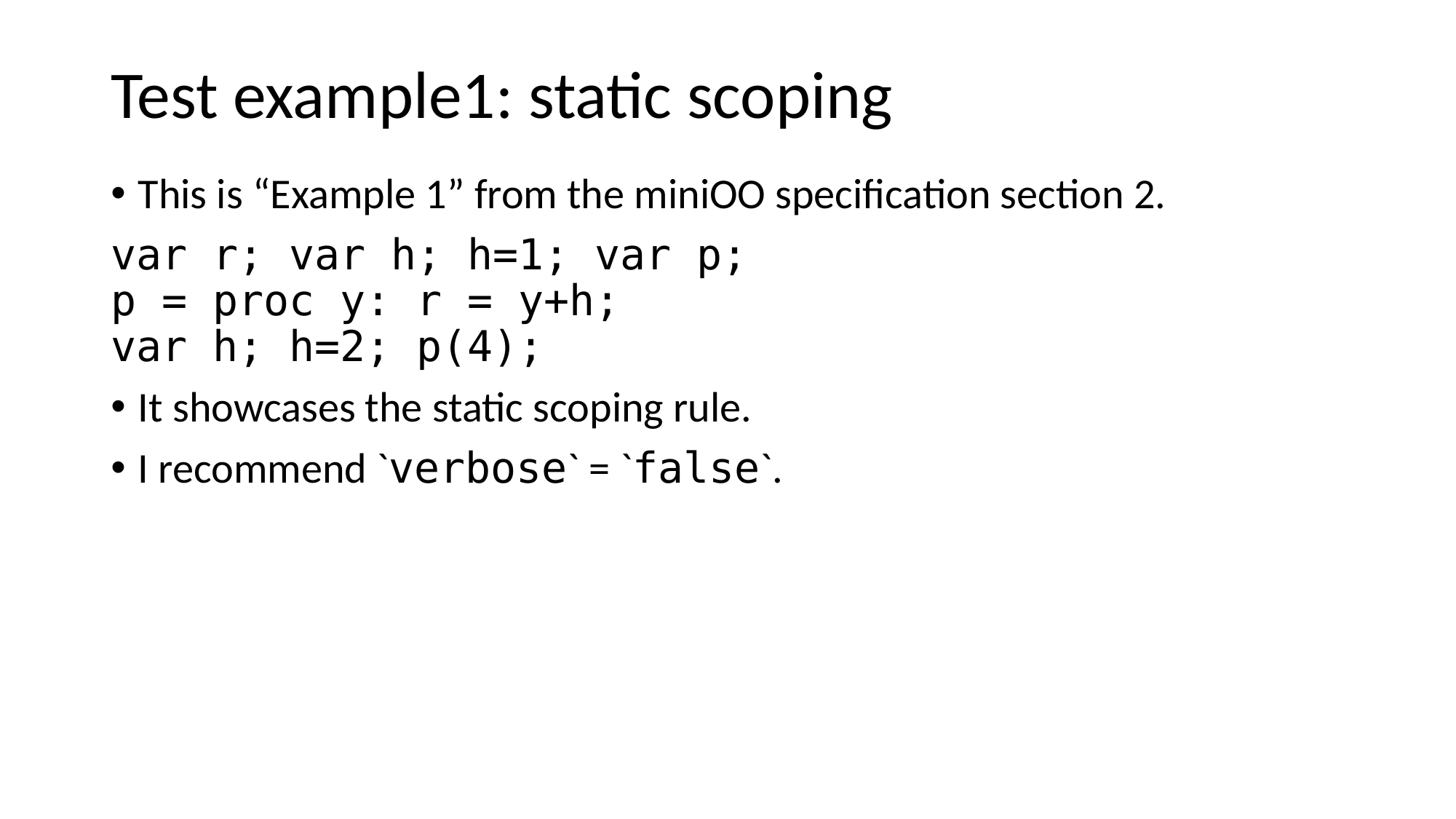

# Test example1: static scoping
This is “Example 1” from the miniOO specification section 2.
var r; var h; h=1; var p;
p = proc y: r = y+h;
var h; h=2; p(4);
It showcases the static scoping rule.
I recommend `verbose` = `false`.